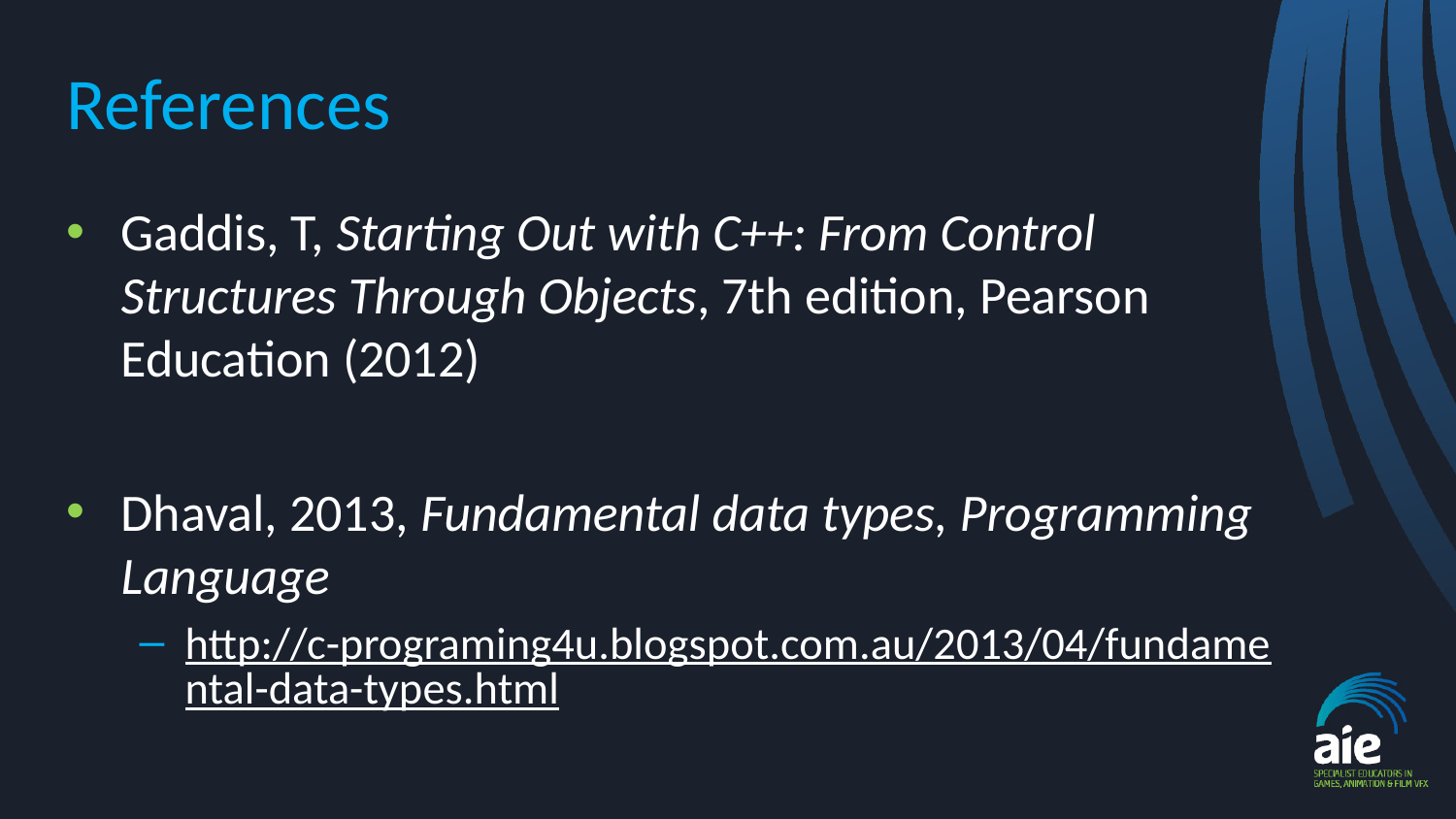

# References
Gaddis, T, Starting Out with C++: From Control Structures Through Objects, 7th edition, Pearson Education (2012)

Dhaval, 2013, Fundamental data types, Programming Language
http://c-programing4u.blogspot.com.au/2013/04/fundamental-data-types.html